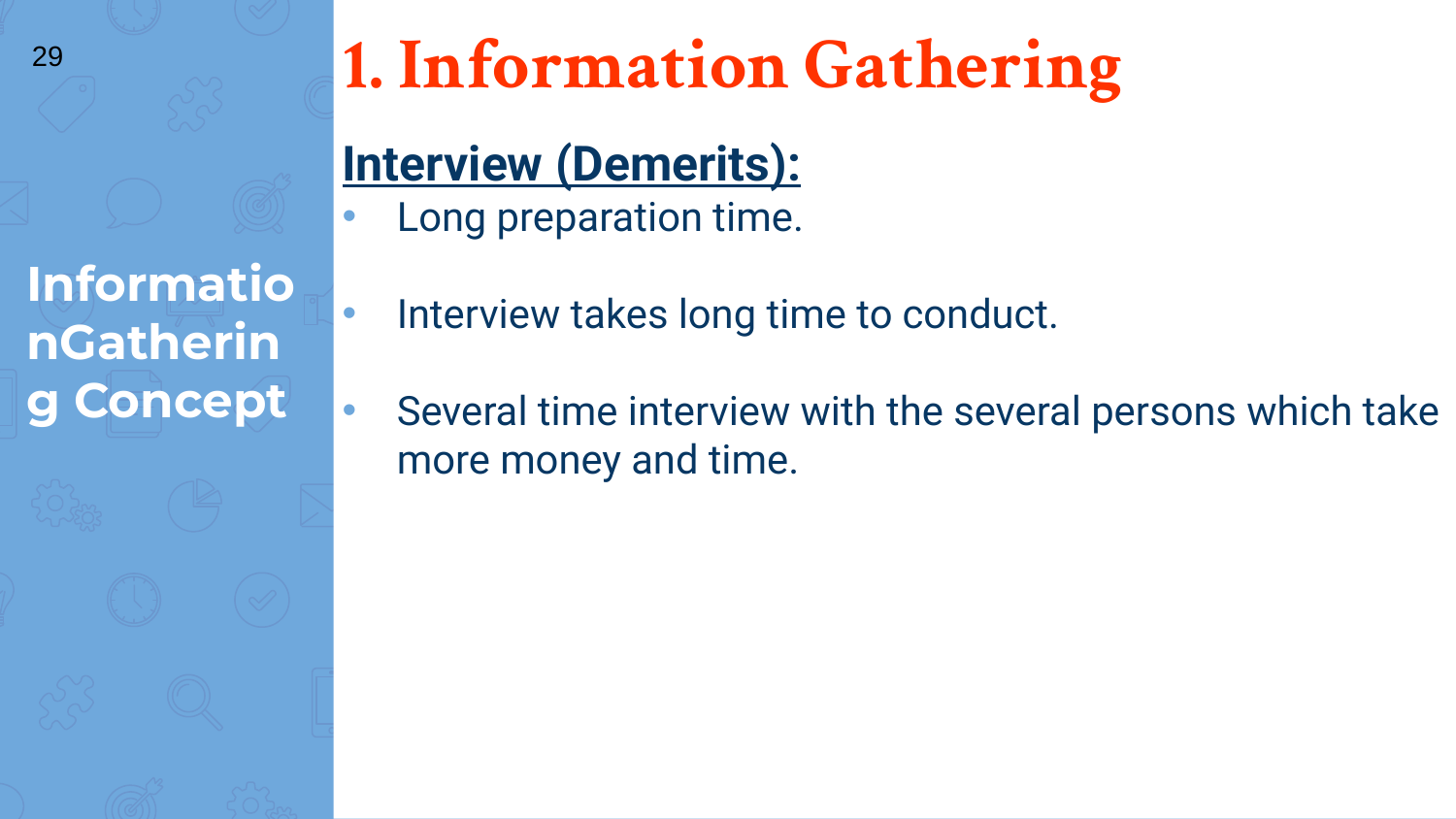

# 1. Information Gathering
29
Interview (Demerits):
Long preparation time.

Interview takes long time to conduct.

Several time interview with the several persons which take more money and time.
InformationGathering Concept